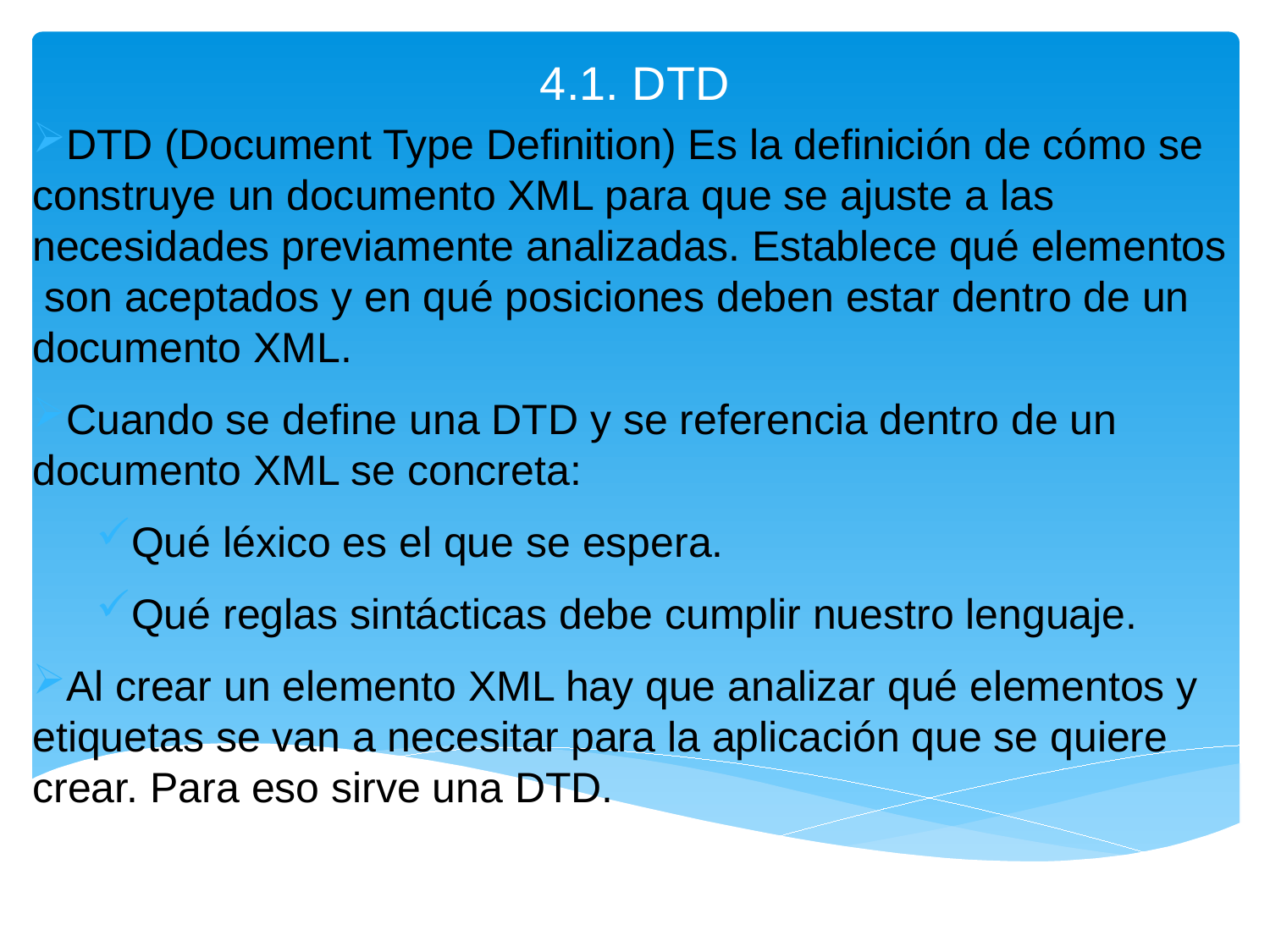

# 4.1. DTD
DTD (Document Type Definition) Es la definición de cómo se construye un documento XML para que se ajuste a las necesidades previamente analizadas. Establece qué elementos  son aceptados y en qué posiciones deben estar dentro de un documento XML.
Cuando se define una DTD y se referencia dentro de un documento XML se concreta:
Qué léxico es el que se espera.
Qué reglas sintácticas debe cumplir nuestro lenguaje.
Al crear un elemento XML hay que analizar qué elementos y etiquetas se van a necesitar para la aplicación que se quiere crear. Para eso sirve una DTD.